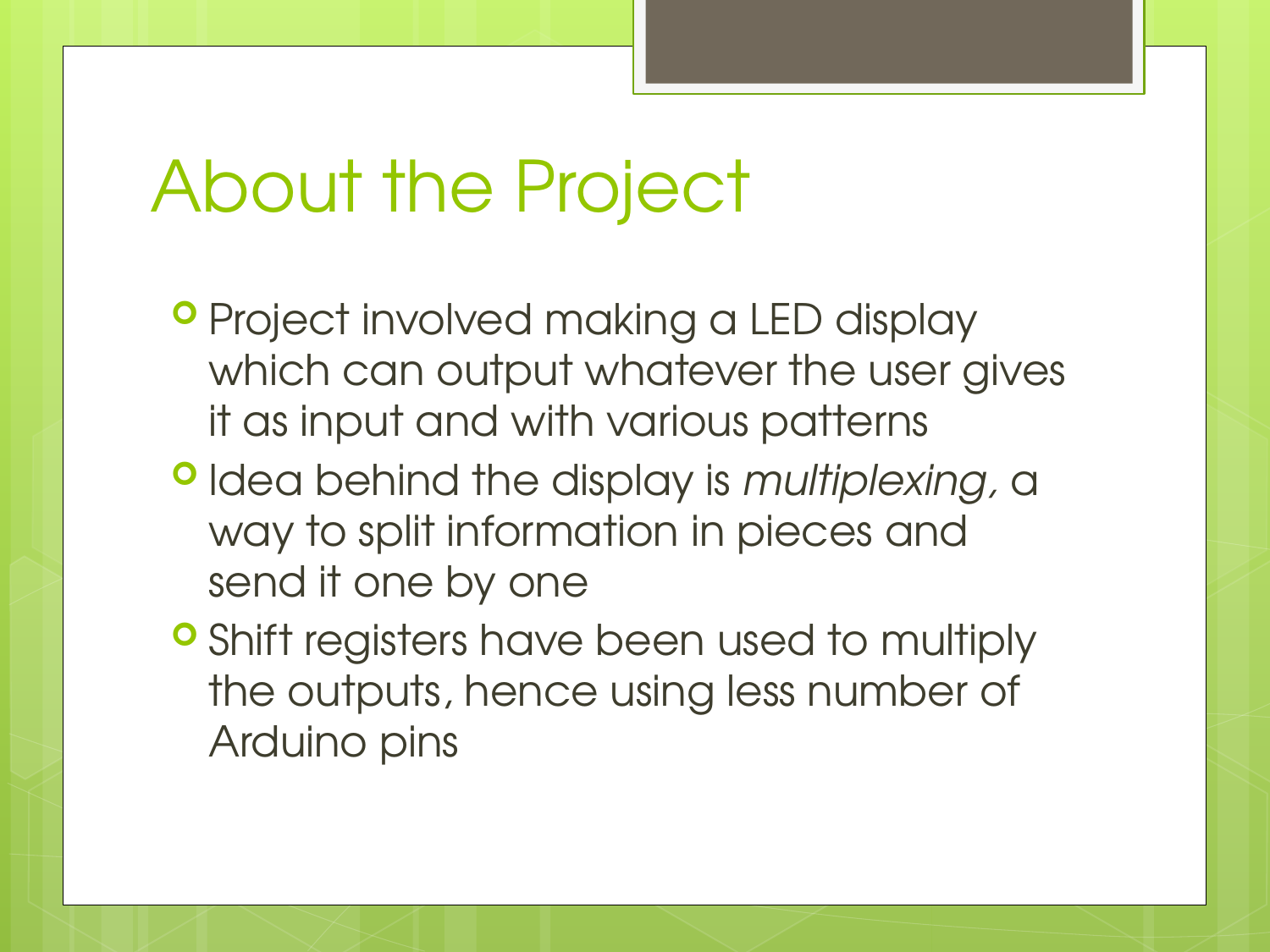

# About the Project
Project involved making a LED display which can output whatever the user gives it as input and with various patterns
Idea behind the display is multiplexing, a way to split information in pieces and send it one by one
Shift registers have been used to multiply the outputs, hence using less number of Arduino pins